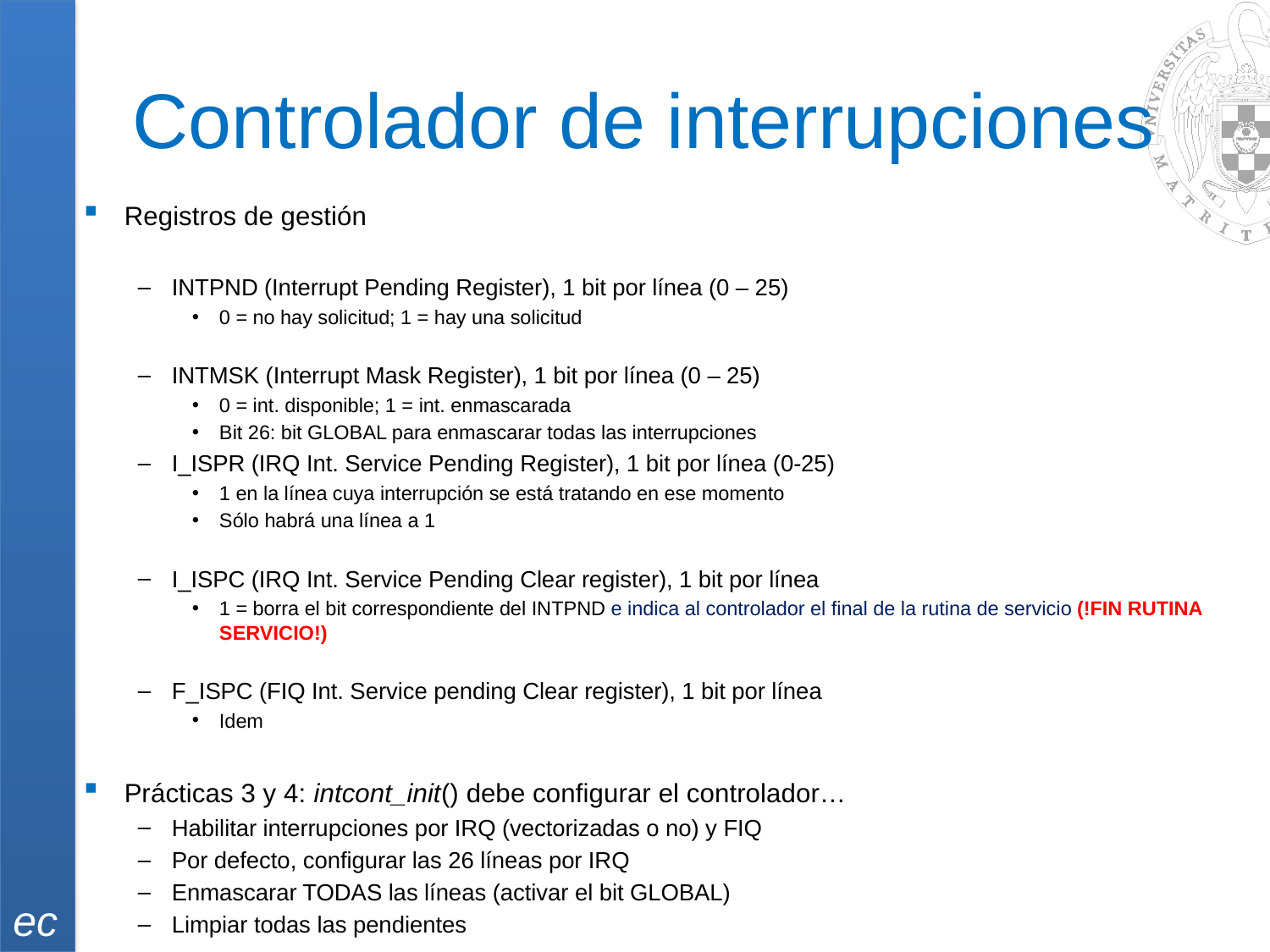

# Controlador de interrupciones
Registros de gestión

INTPND (Interrupt Pending Register), 1 bit por línea (0 – 25)
0 = no hay solicitud; 1 = hay una solicitud

INTMSK (Interrupt Mask Register), 1 bit por línea (0 – 25)
0 = int. disponible; 1 = int. enmascarada
Bit 26: bit GLOBAL para enmascarar todas las interrupciones
I_ISPR (IRQ Int. Service Pending Register), 1 bit por línea (0-25)
1 en la línea cuya interrupción se está tratando en ese momento
Sólo habrá una línea a 1

I_ISPC (IRQ Int. Service Pending Clear register), 1 bit por línea
1 = borra el bit correspondiente del INTPND e indica al controlador el final de la rutina de servicio (!FIN RUTINA SERVICIO!)

F_ISPC (FIQ Int. Service pending Clear register), 1 bit por línea
Idem

Prácticas 3 y 4: intcont_init() debe configurar el controlador…
Habilitar interrupciones por IRQ (vectorizadas o no) y FIQ
Por defecto, configurar las 26 líneas por IRQ
Enmascarar TODAS las líneas (activar el bit GLOBAL)
Limpiar todas las pendientes